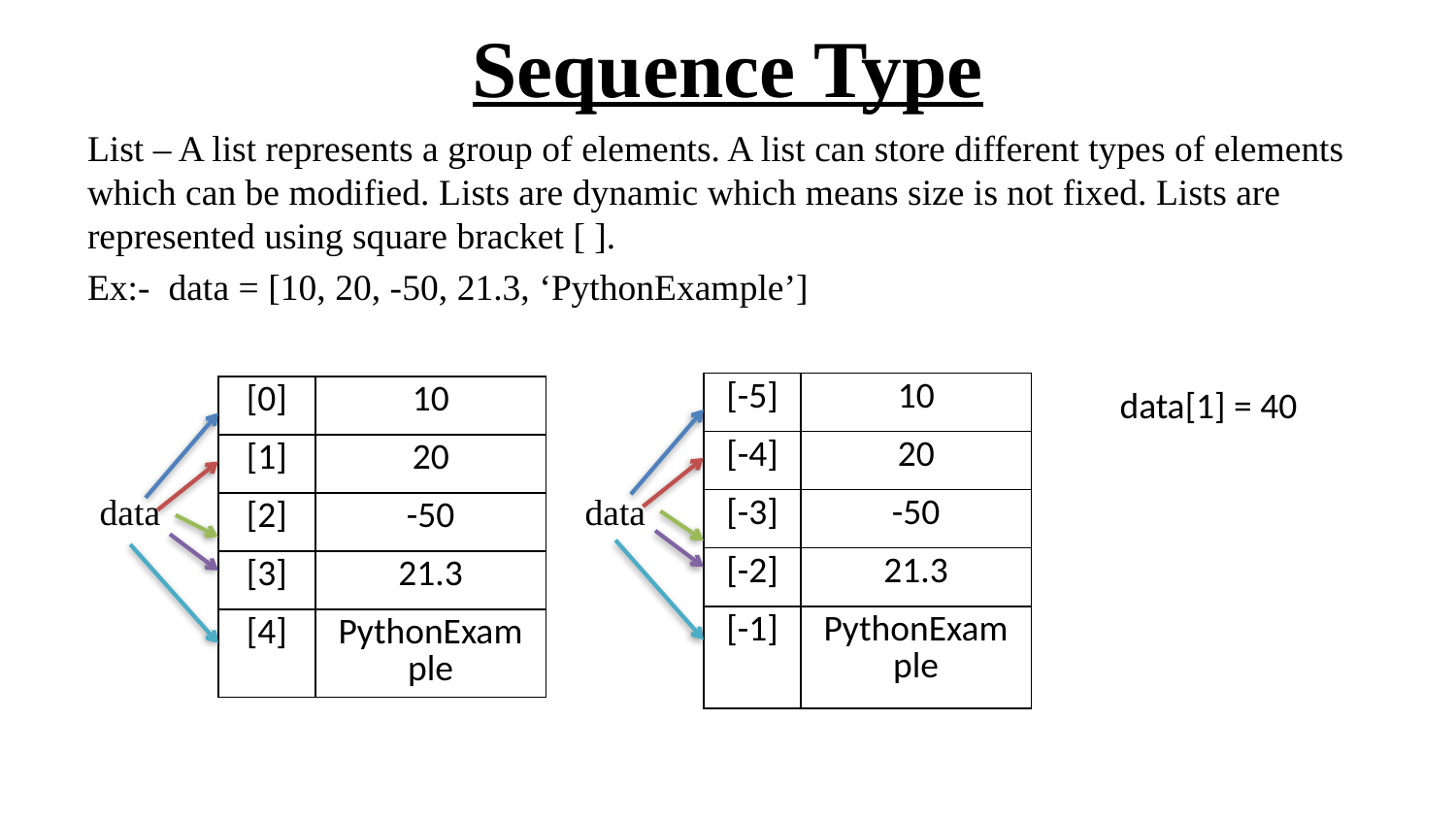

# Sequence Type
List – A list represents a group of elements. A list can store different types of elements which can be modified. Lists are dynamic which means size is not fixed. Lists are represented using square bracket [ ].
Ex:-  data = [10, 20, -50, 21.3, ‘PythonExample’]
| [-5] | 10 |
| --- | --- |
| [-4] | 20 |
| [-3] | -50 |
| [-2] | 21.3 |
| [-1] | PythonExample |
data[1] = 40
| [0] | 10 |
| --- | --- |
| [1] | 20 |
| [2] | -50 |
| [3] | 21.3 |
| [4] | PythonExample |
data
data